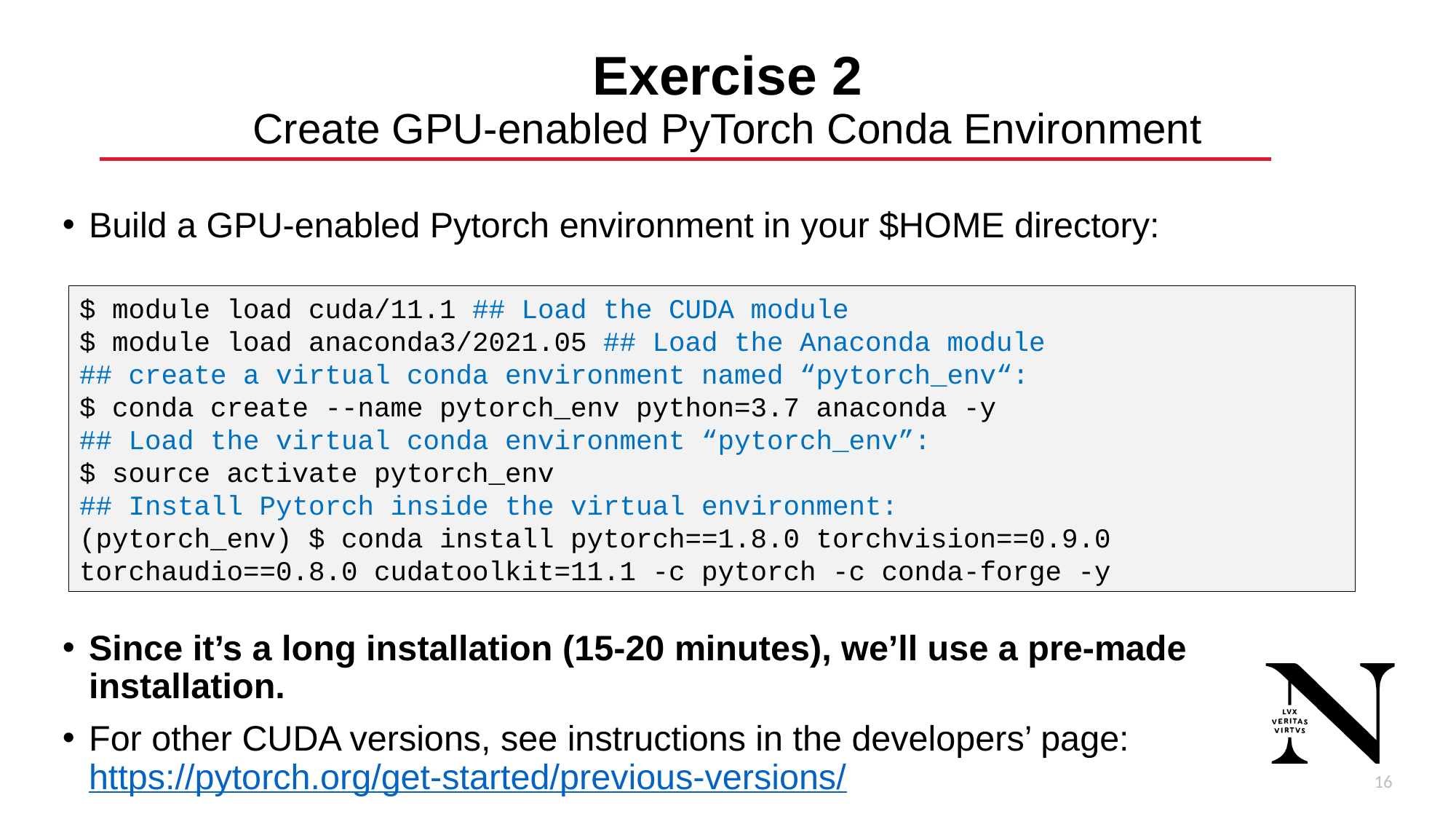

# Exercise 2 Create GPU-enabled PyTorch Conda Environment
Build a GPU-enabled Pytorch environment in your $HOME directory:

Since it’s a long installation (15-20 minutes), we’ll use a pre-made installation.
For other CUDA versions, see instructions in the developers’ page: https://pytorch.org/get-started/previous-versions/
$ module load cuda/11.1 ## Load the CUDA module
$ module load anaconda3/2021.05 ## Load the Anaconda module
## create a virtual conda environment named “pytorch_env“:
$ conda create --name pytorch_env python=3.7 anaconda -y
## Load the virtual conda environment “pytorch_env”:
$ source activate pytorch_env
## Install Pytorch inside the virtual environment: (pytorch_env) $ conda install pytorch==1.8.0 torchvision==0.9.0 torchaudio==0.8.0 cudatoolkit=11.1 -c pytorch -c conda-forge -y
16